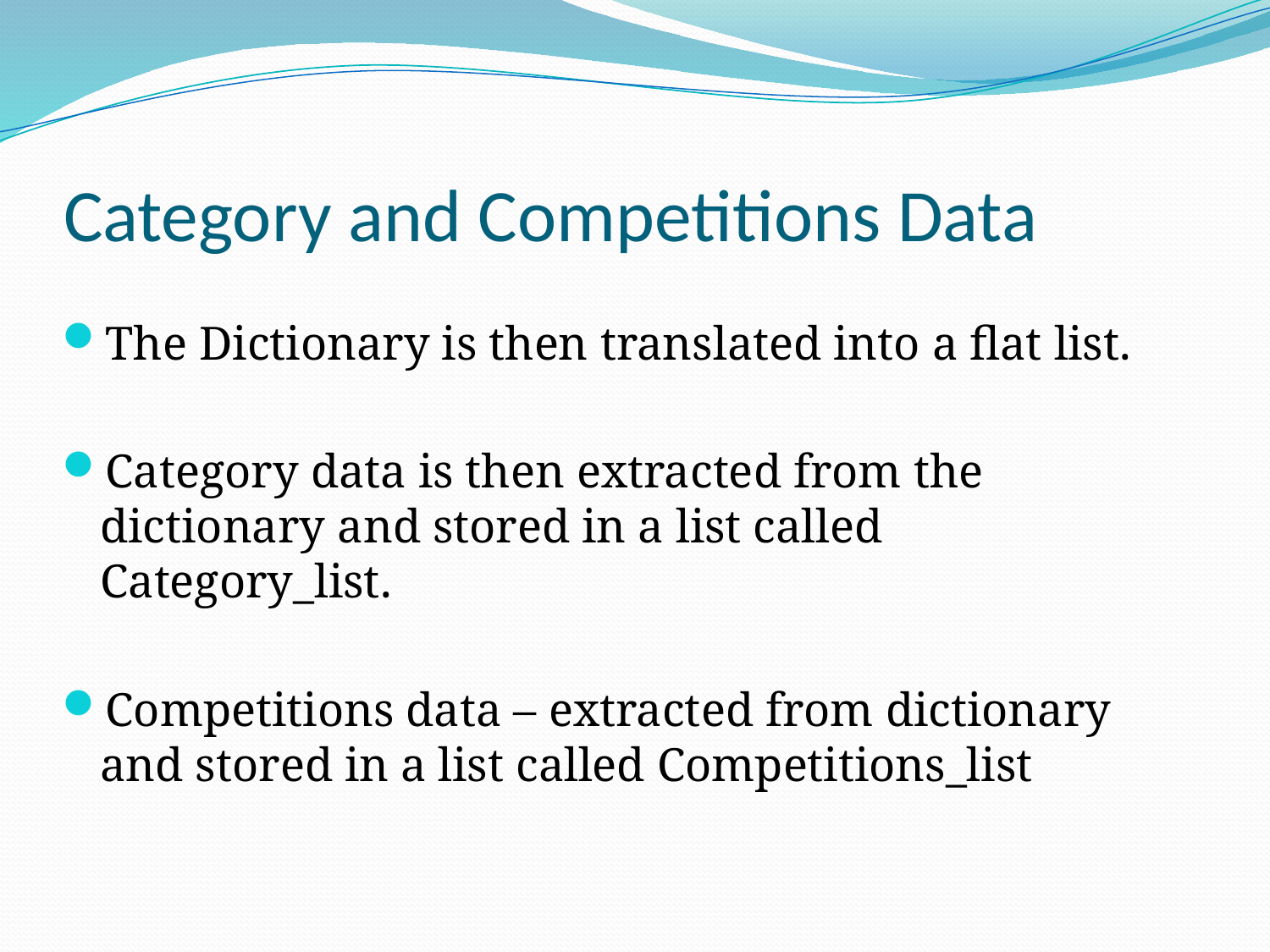

# Category and Competitions Data
The Dictionary is then translated into a flat list.

Category data is then extracted from the dictionary and stored in a list called Category_list.

Competitions data – extracted from dictionary and stored in a list called Competitions_list